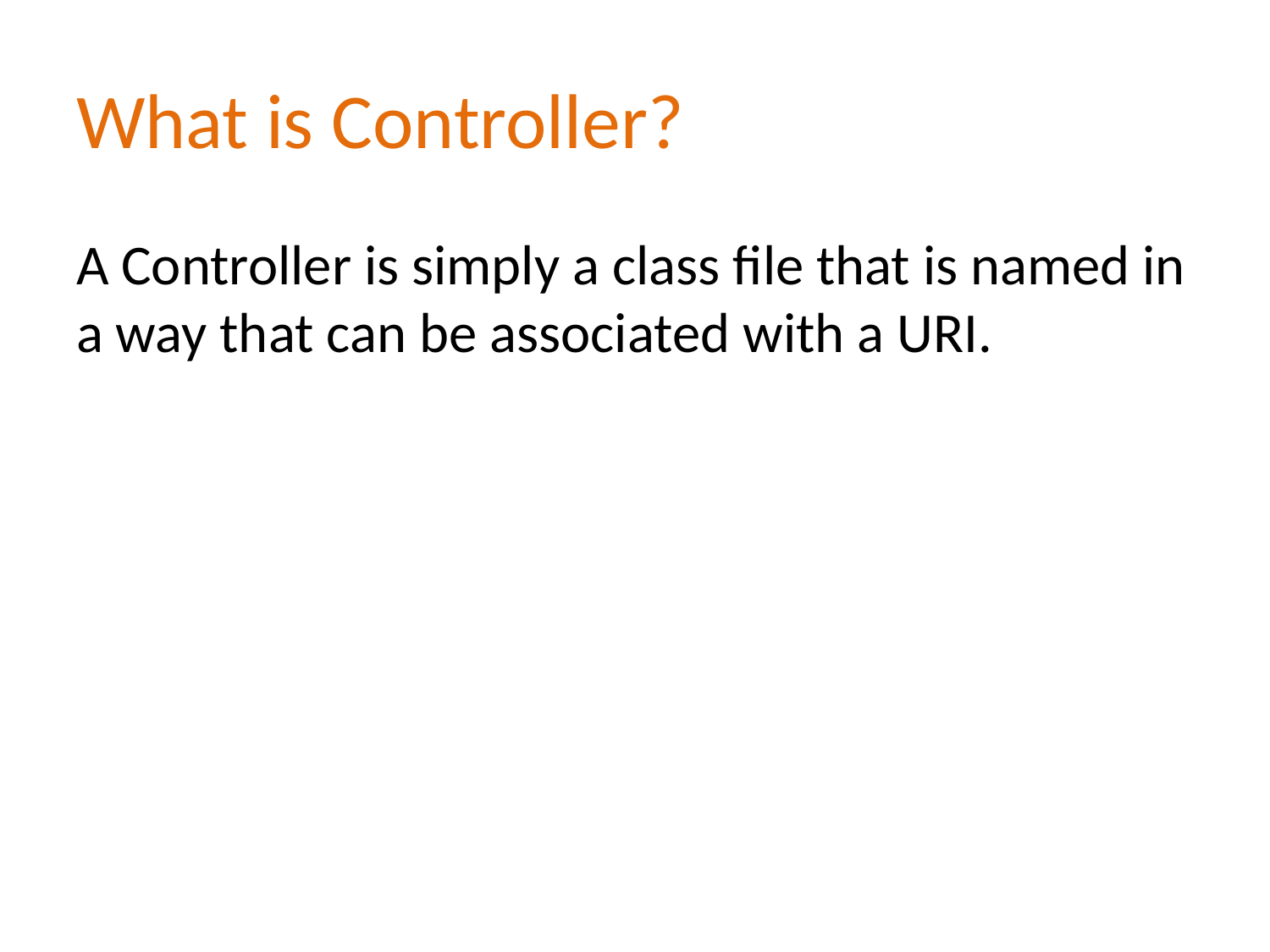

# What is Controller?
A Controller is simply a class file that is named in a way that can be associated with a URI.